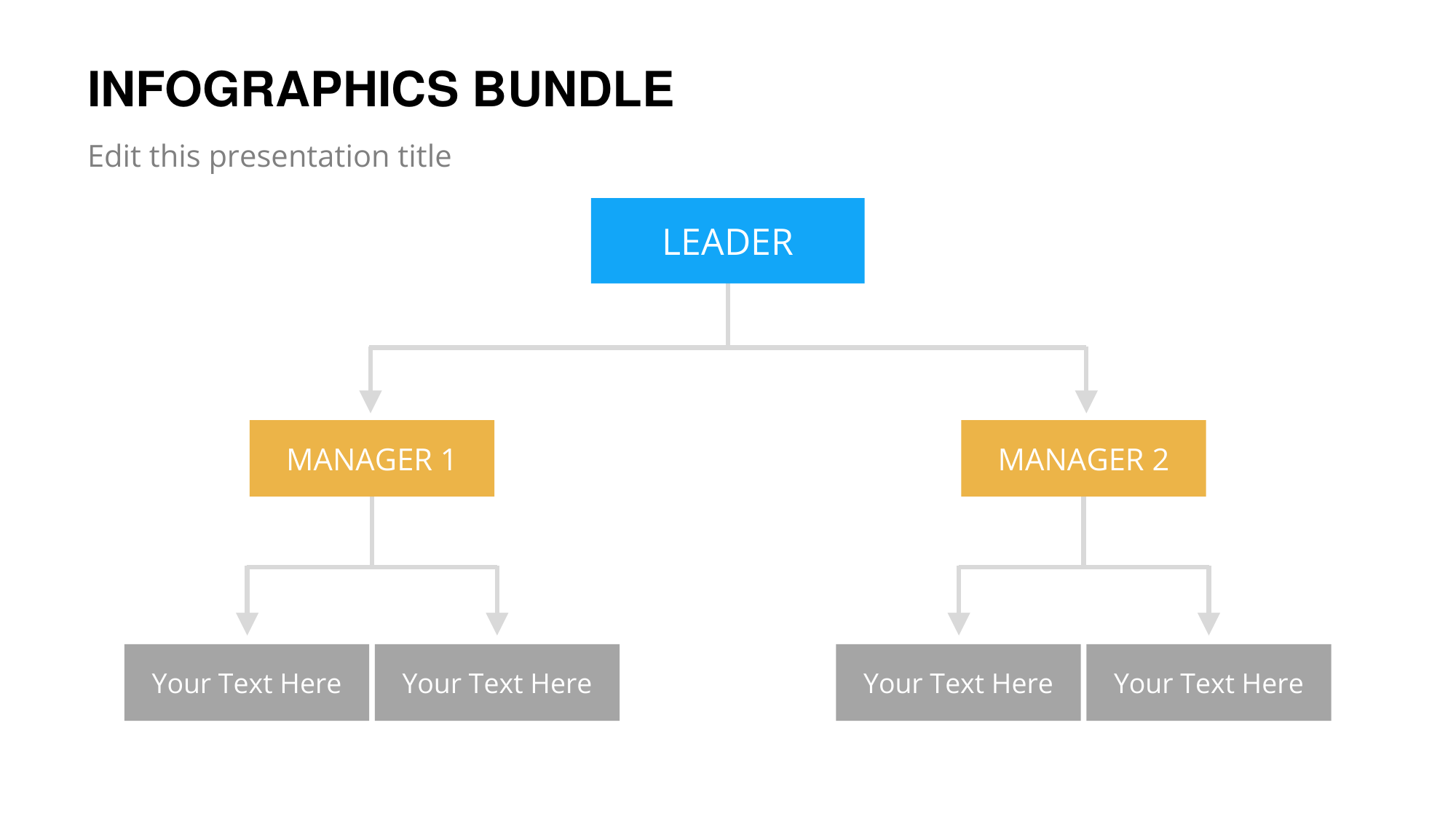

# INFOGRAPHICS BUNDLE
Edit this presentation title
LEADER
MANAGER 1
MANAGER 2
Your Text Here
Your Text Here
Your Text Here
Your Text Here